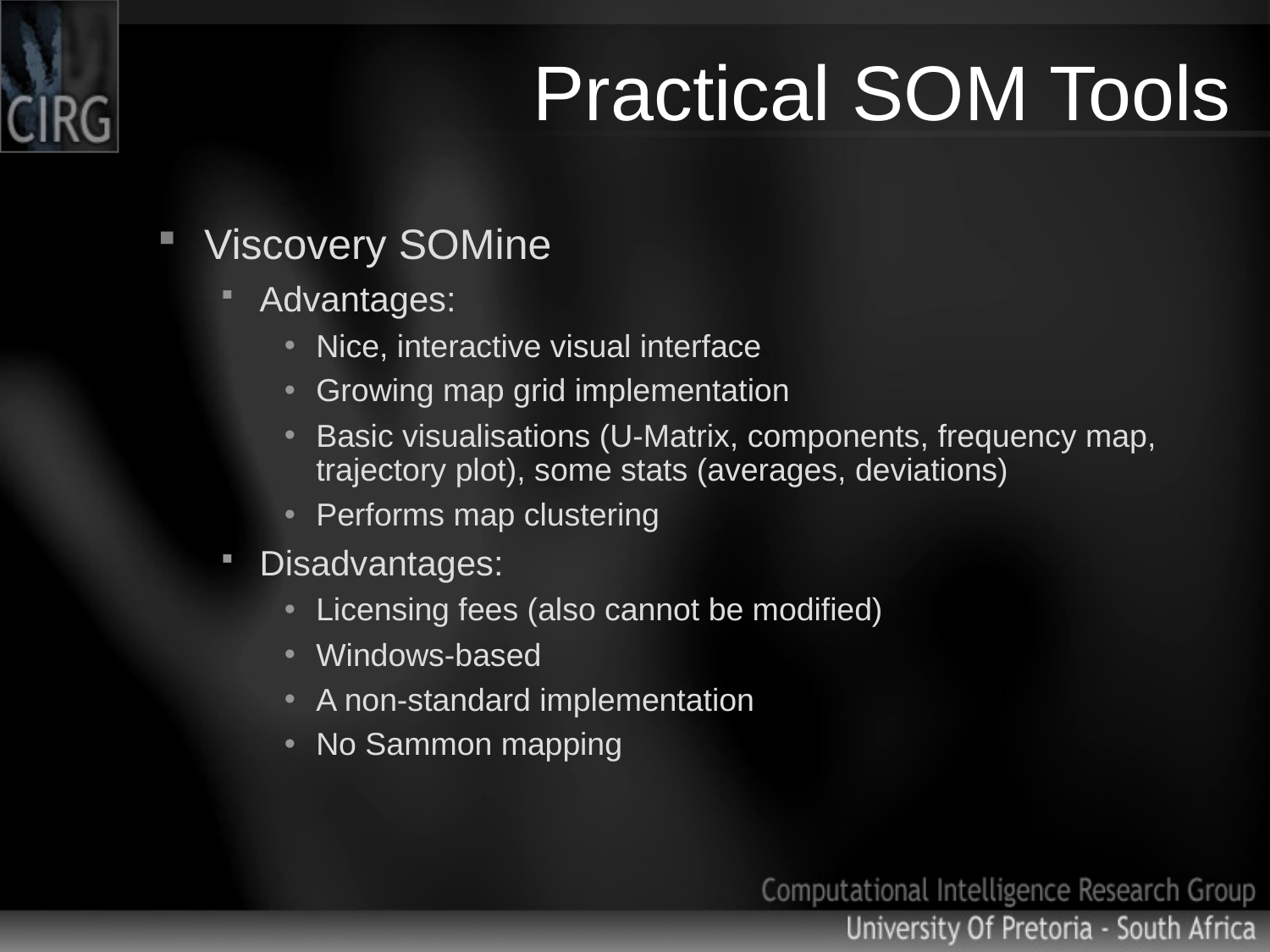

# Practical SOM Tools
Viscovery SOMine
Advantages:
Nice, interactive visual interface
Growing map grid implementation
Basic visualisations (U-Matrix, components, frequency map, trajectory plot), some stats (averages, deviations)
Performs map clustering
Disadvantages:
Licensing fees (also cannot be modified)
Windows-based
A non-standard implementation
No Sammon mapping